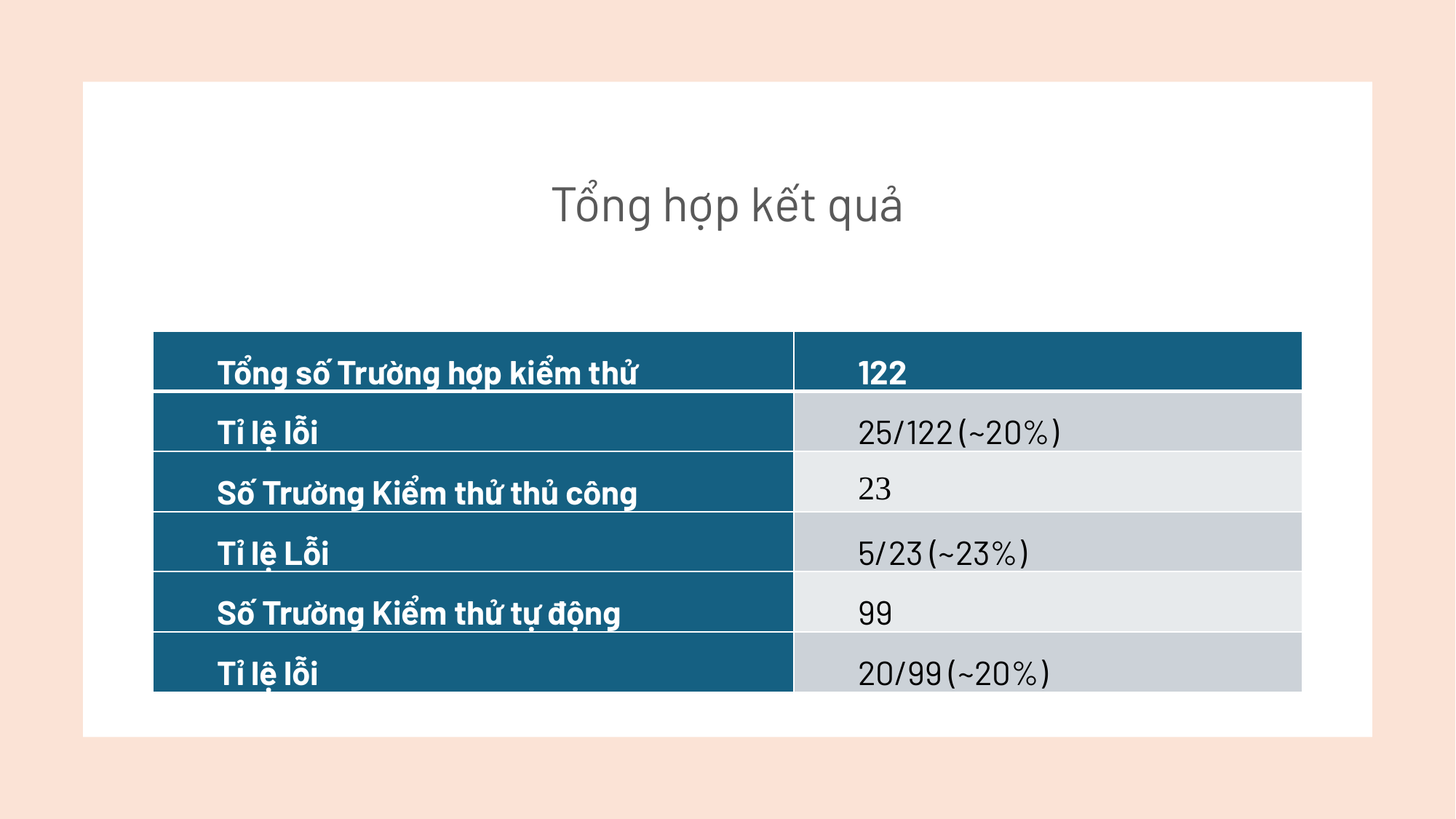

# Tổng hợp kết quả
| Tổng số Trường hợp kiểm thử | 122 |
| --- | --- |
| Tỉ lệ lỗi | 25/122 (~20%) |
| Số Trường Kiểm thử thủ công | 23 |
| Tỉ lệ Lỗi | 5/23 (~23%) |
| Số Trường Kiểm thử tự động | 99 |
| Tỉ lệ lỗi | 20/99 (~20%) |